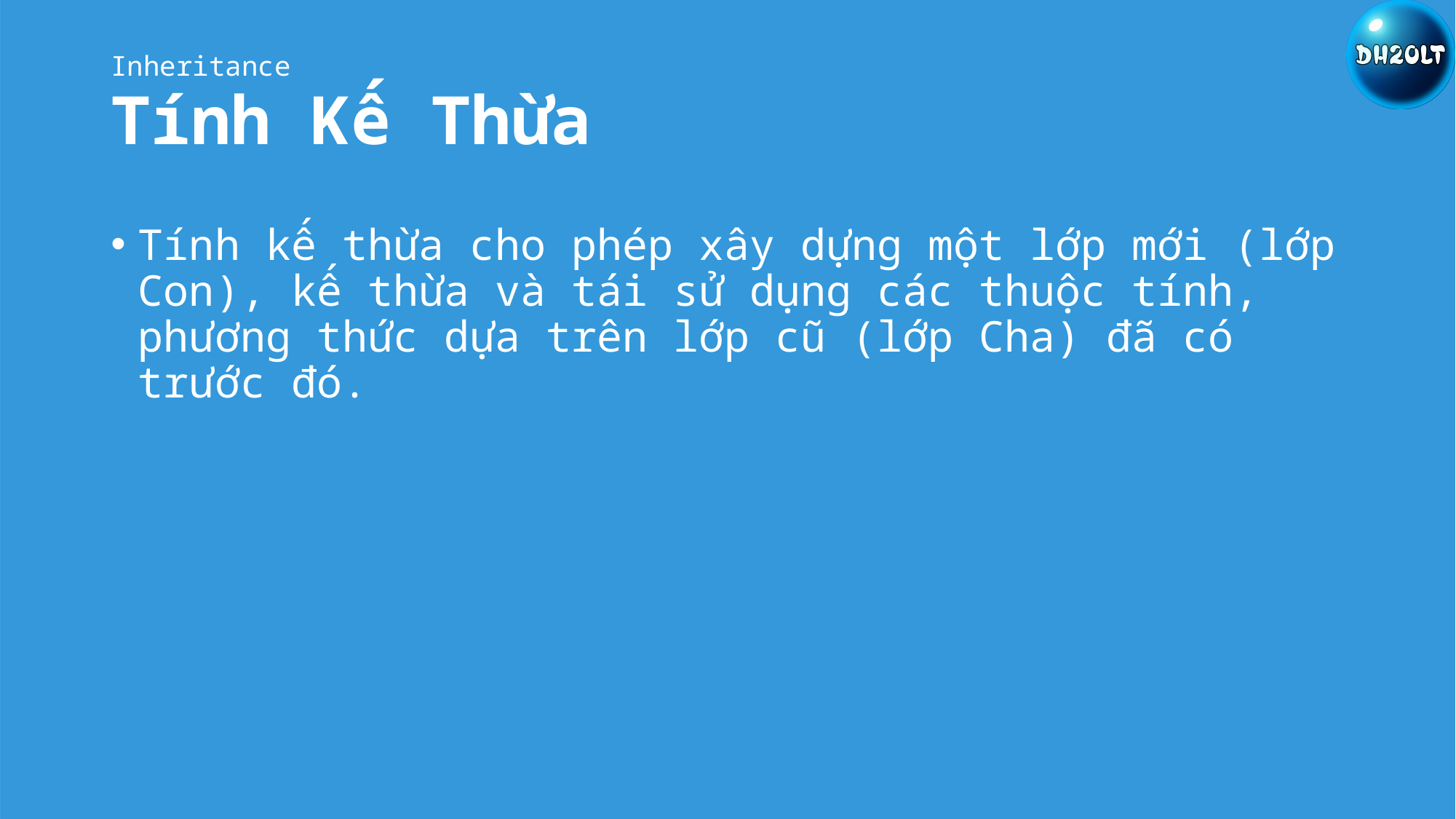

# Tính Kế Thừa
Inheritance
Tính kế thừa cho phép xây dựng một lớp mới (lớp Con), kế thừa và tái sử dụng các thuộc tính, phương thức dựa trên lớp cũ (lớp Cha) đã có trước đó.